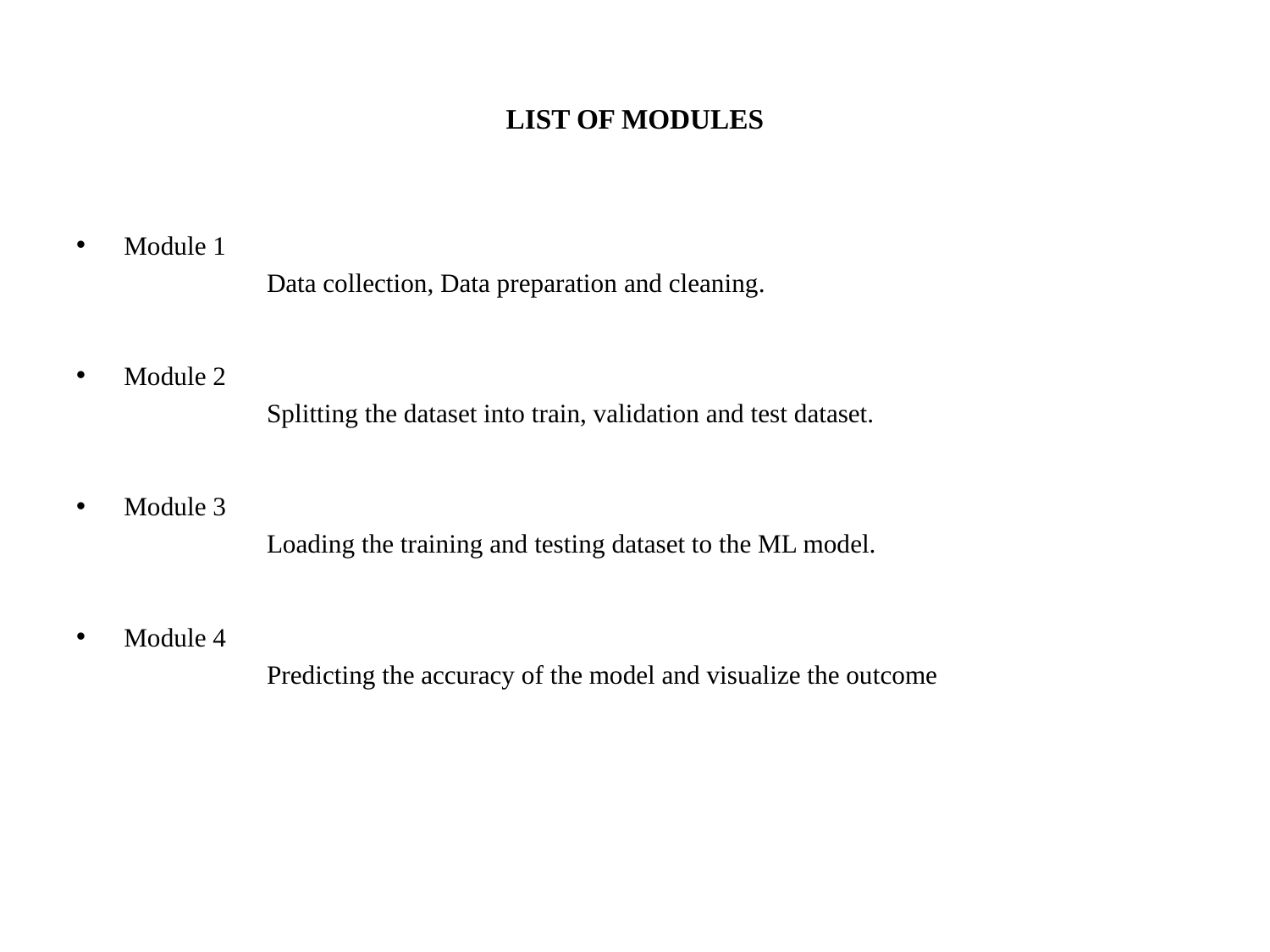

# LIST OF MODULES
Module 1
Data collection, Data preparation and cleaning.

Module 2
Splitting the dataset into train, validation and test dataset.

Module 3
Loading the training and testing dataset to the ML model.

Module 4
Predicting the accuracy of the model and visualize the outcome